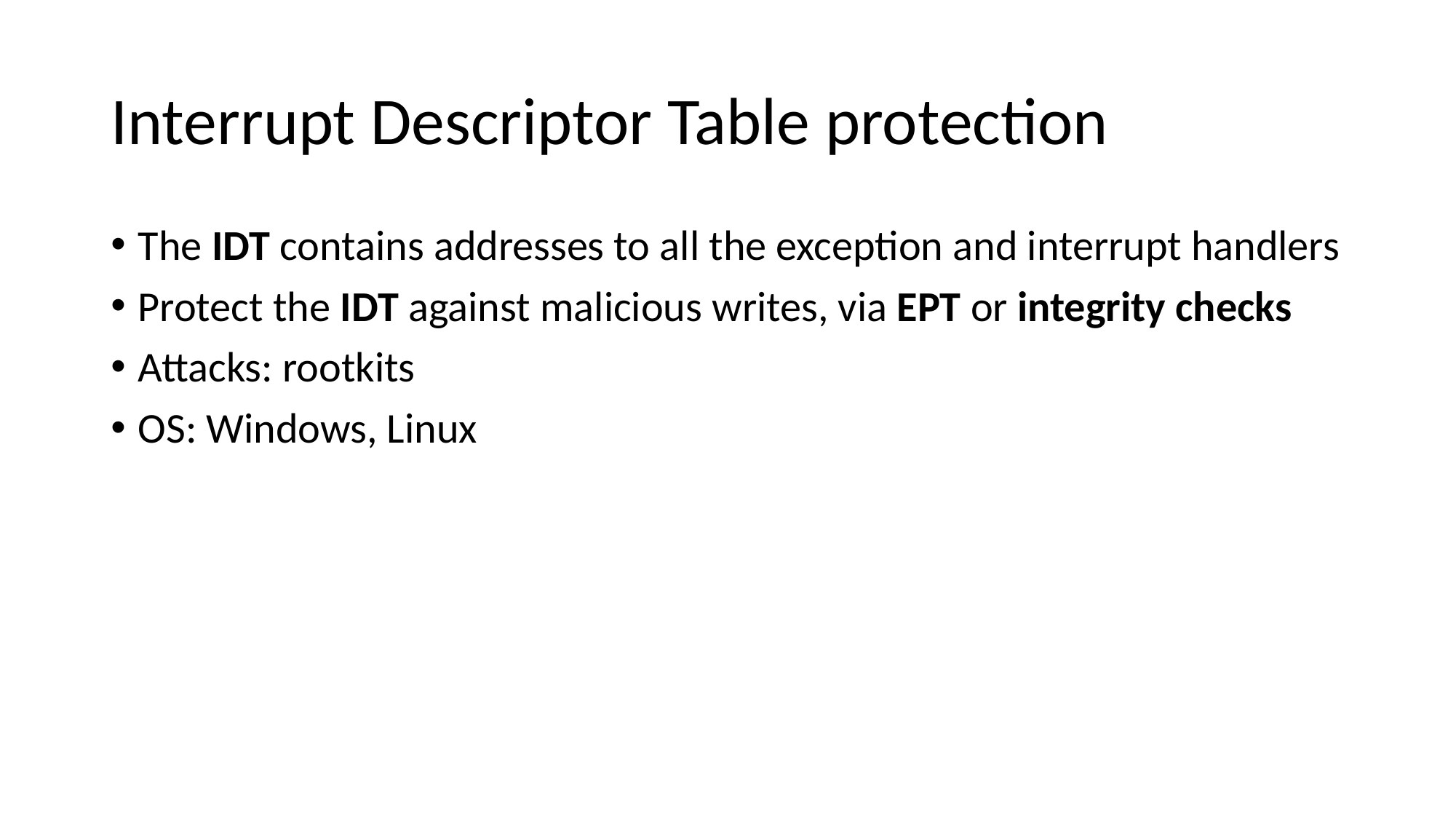

# Interrupt Descriptor Table protection
The IDT contains addresses to all the exception and interrupt handlers
Protect the IDT against malicious writes, via EPT or integrity checks
Attacks: rootkits
OS: Windows, Linux